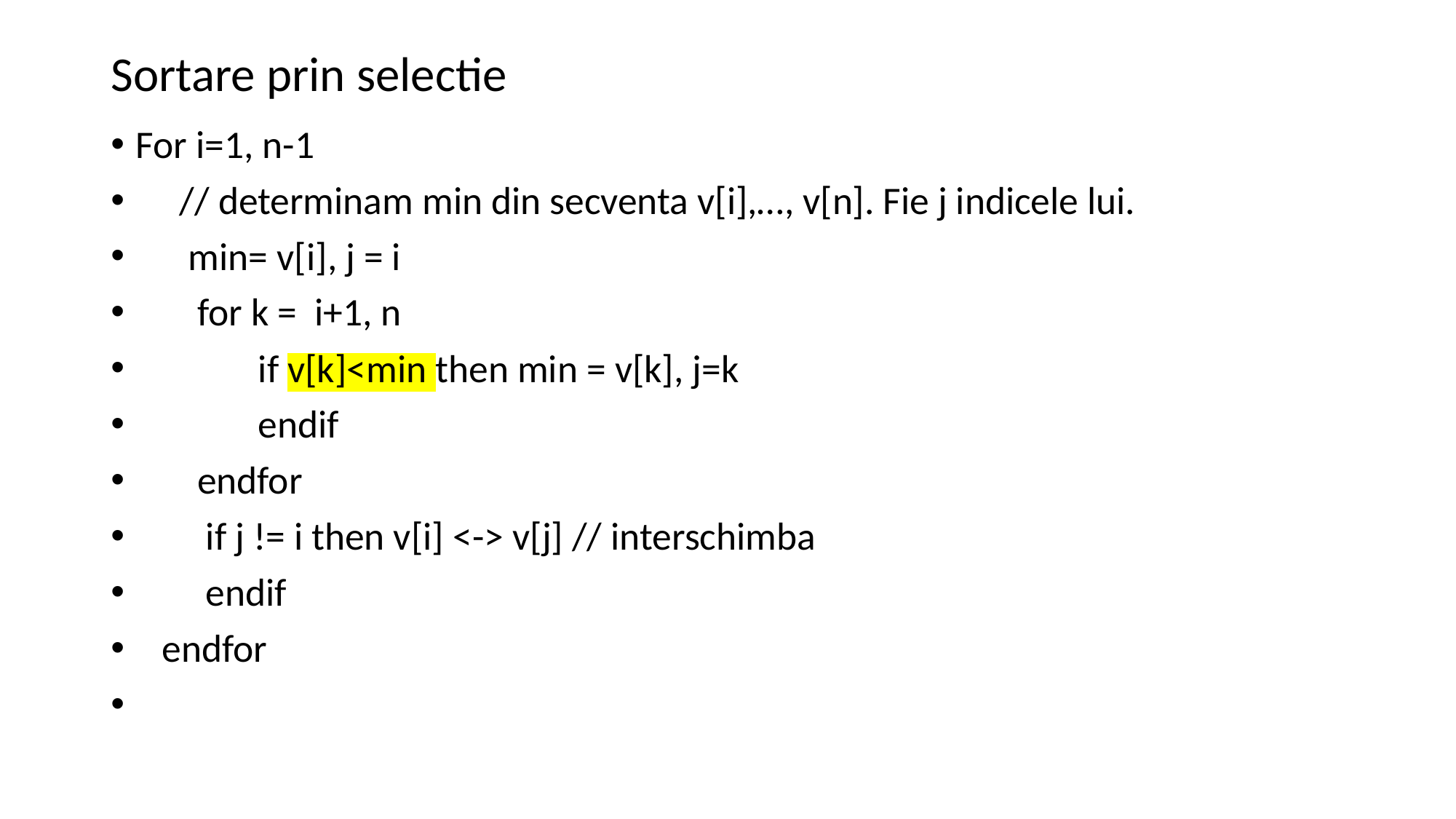

# Sortare prin selectie
For i=1, n-1
     // determinam min din secventa v[i],…, v[n]. Fie j indicele lui.
      min= v[i], j = i
       for k =  i+1, n
              if v[k]<min then min = v[k], j=k
              endif
       endfor
        if j != i then v[i] <-> v[j] // interschimba
        endif
   endfor